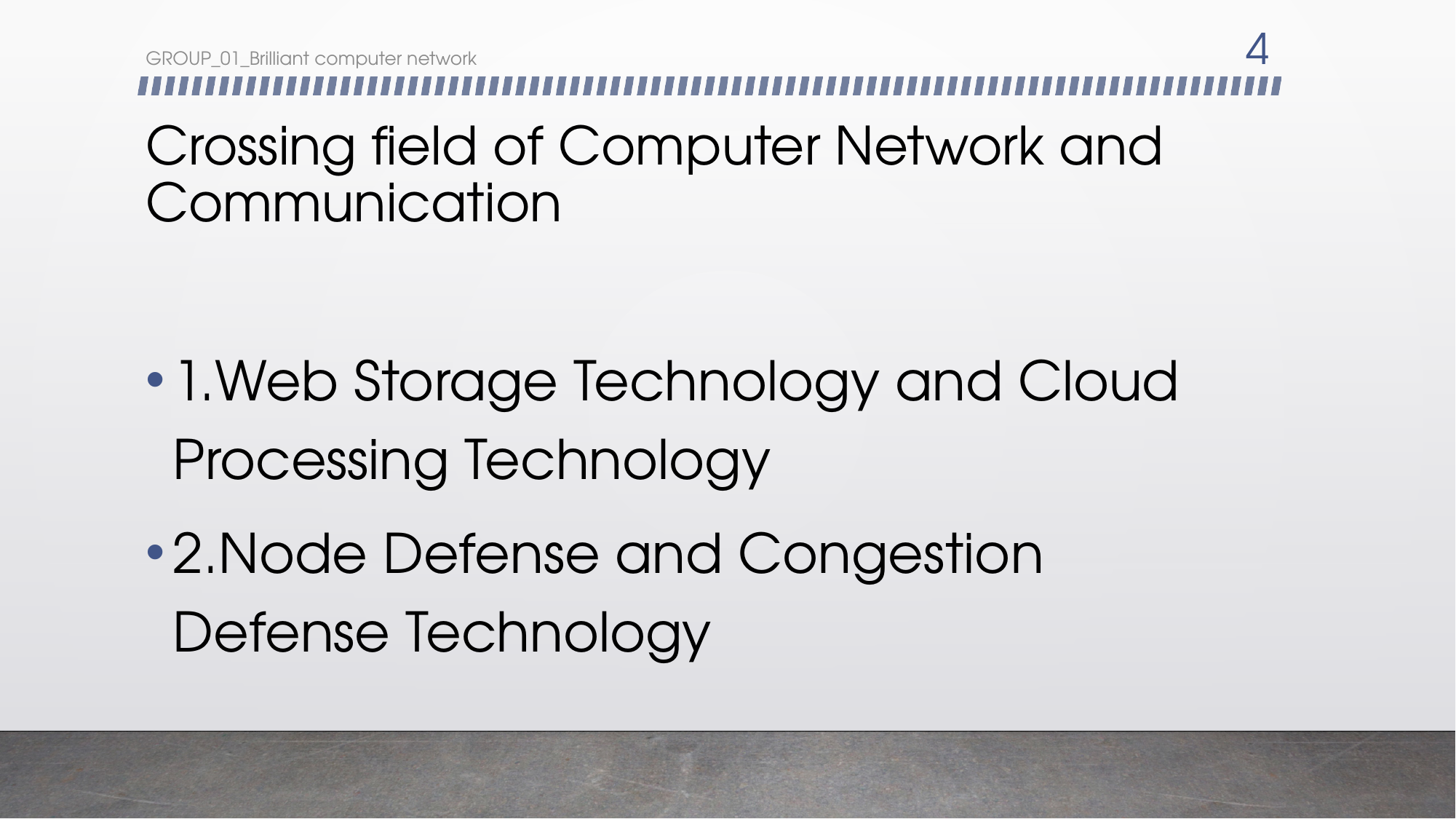

4
GROUP_01_Brilliant computer network
# Crossing field of Computer Network and Communication

1.Web Storage Technology and Cloud Processing Technology
2.Node Defense and Congestion Defense Technology